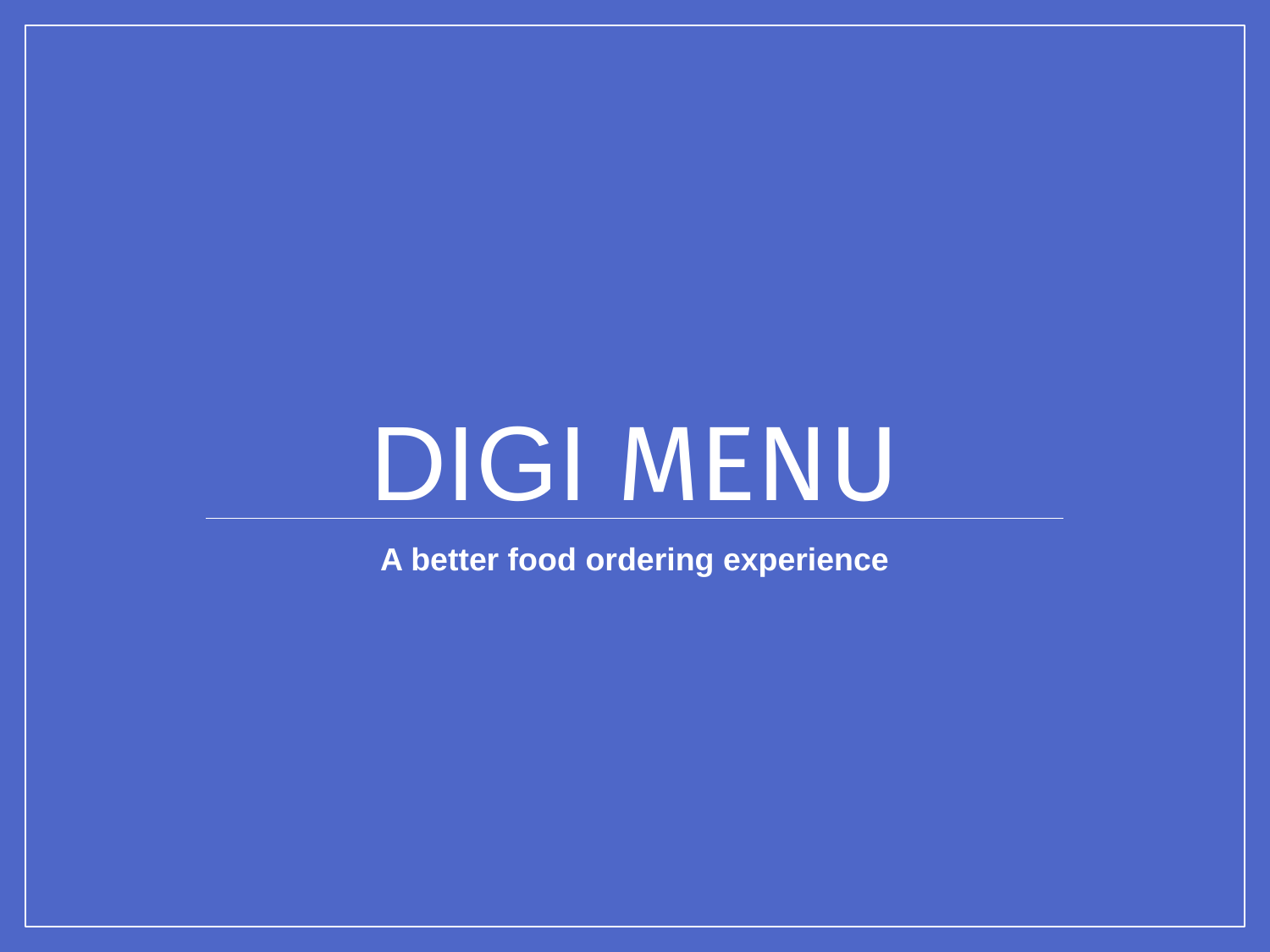

# DIGI Menu
A better food ordering experience